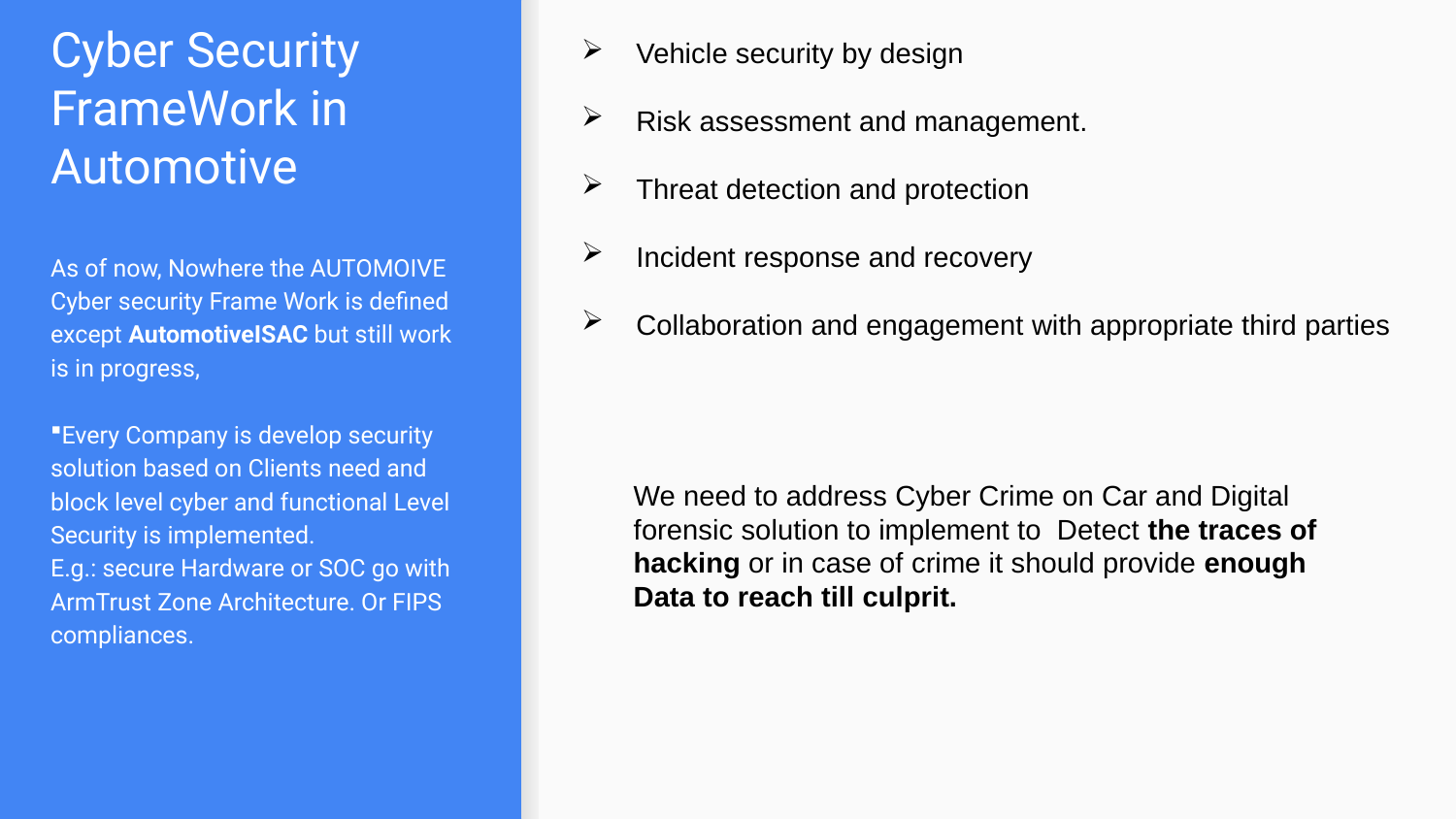

Vehicle security by design

Risk assessment and management.

Threat detection and protection

Incident response and recovery

Collaboration and engagement with appropriate third parties
# Cyber Security FrameWork in Automotive
As of now, Nowhere the AUTOMOIVE Cyber security Frame Work is defined except AutomotiveISAC but still work is in progress,

Every Company is develop security solution based on Clients need and block level cyber and functional Level  Security is implemented.
E.g.: secure Hardware or SOC go with ArmTrust Zone Architecture. Or FIPS compliances.
We need to address Cyber Crime on Car and Digital forensic solution to implement to  Detect the traces of hacking or in case of crime it should provide enough Data to reach till culprit.